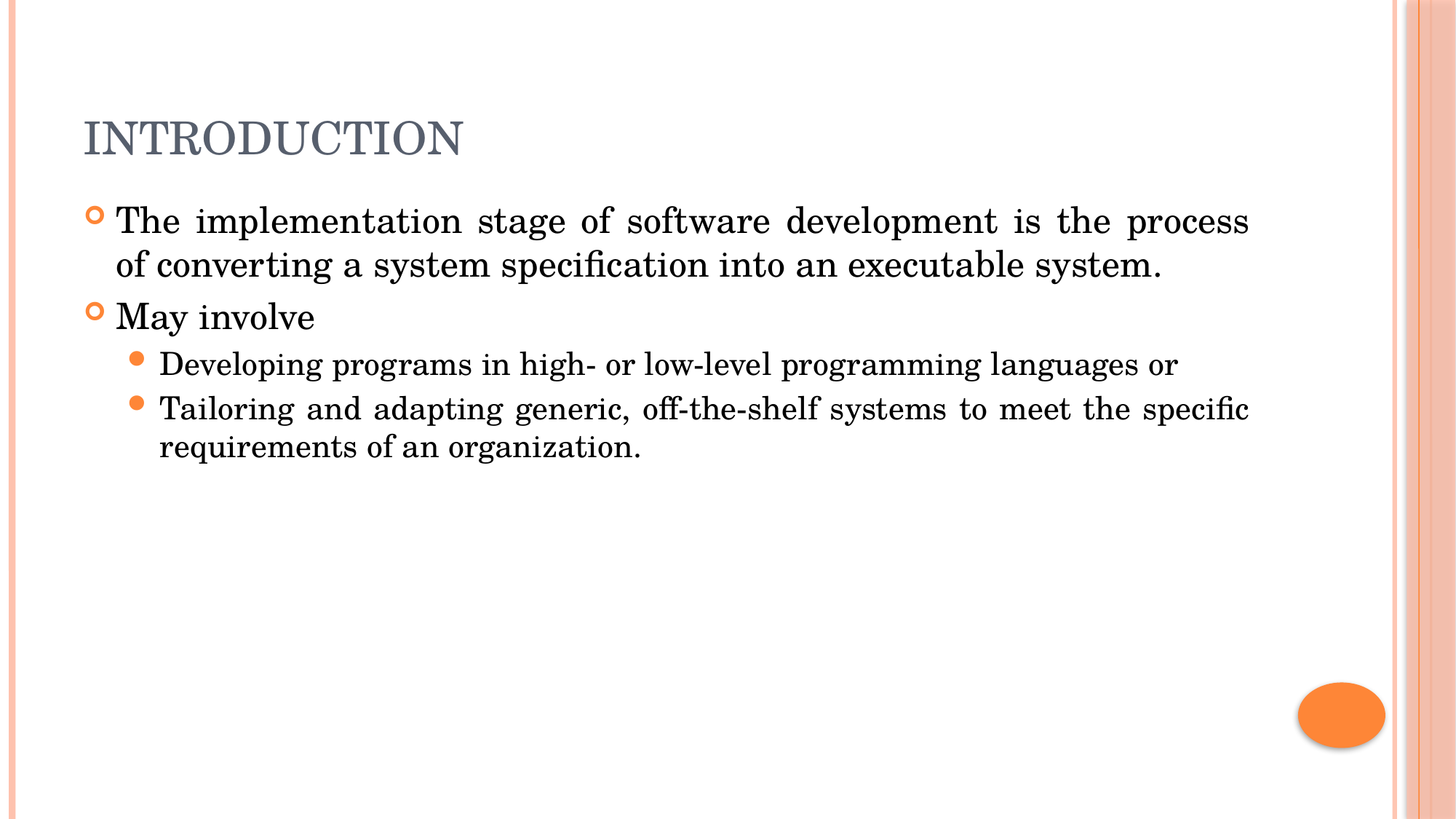

# Introduction
The implementation stage of software development is the process of converting a system specification into an executable system.
May involve
Developing programs in high- or low-level programming languages or
Tailoring and adapting generic, off-the-shelf systems to meet the specific requirements of an organization.